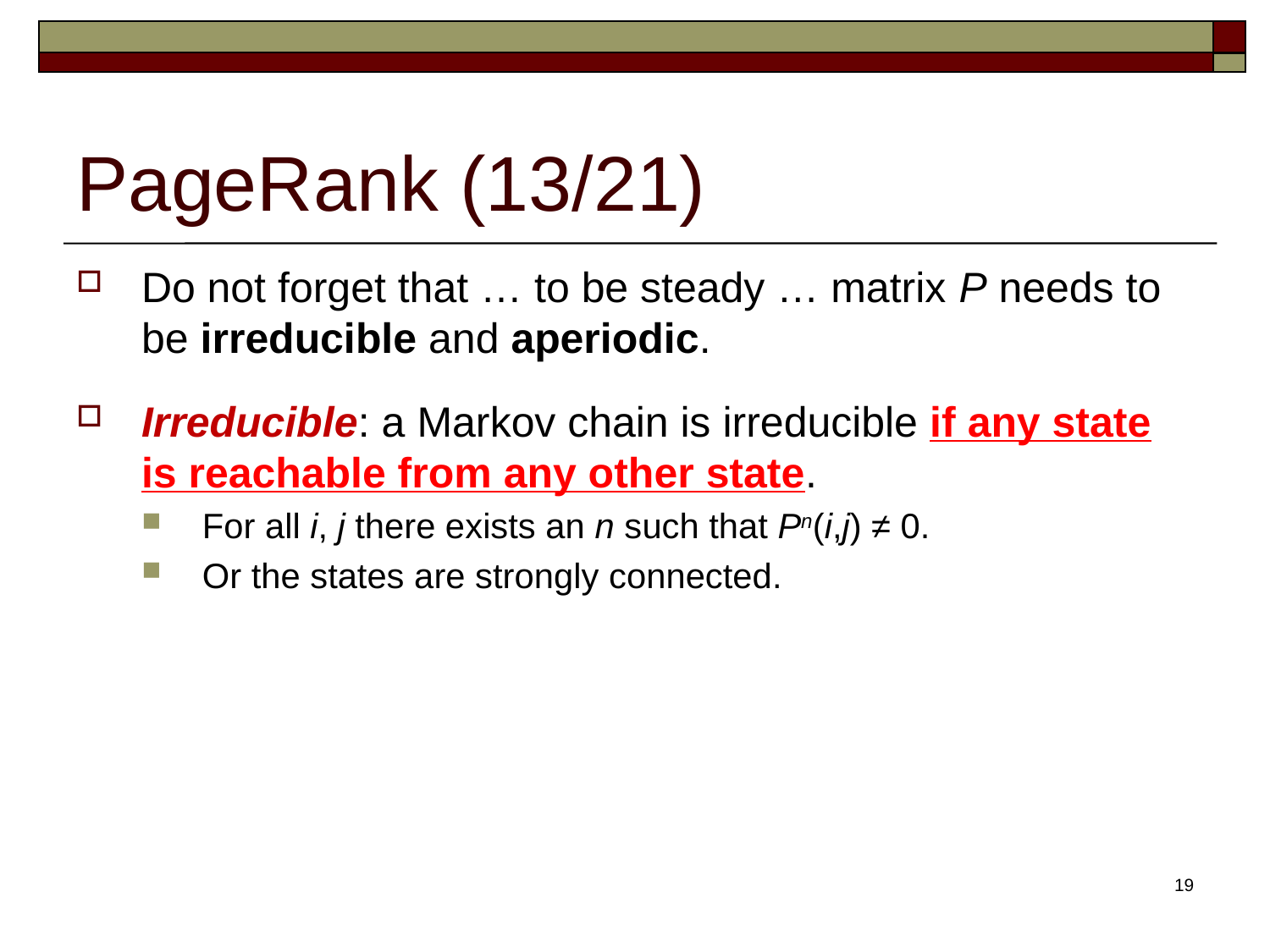

# PageRank (13/21)
Do not forget that … to be steady … matrix P needs to be irreducible and aperiodic.

Irreducible: a Markov chain is irreducible if any state is reachable from any other state.
For all i, j there exists an n such that Pn(i,j) ≠ 0.
Or the states are strongly connected.

19